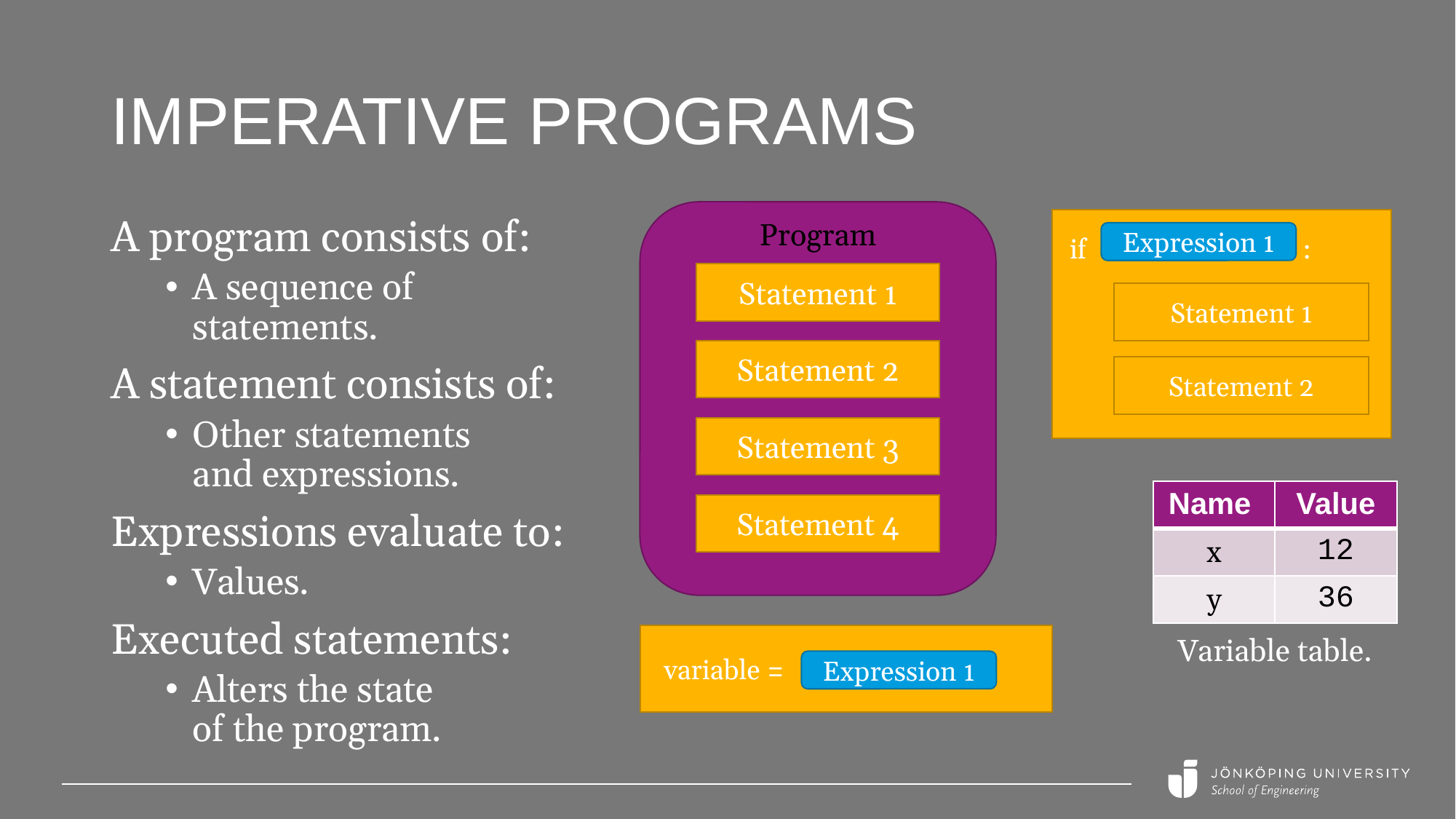

# Imperative programs

Program
Statement 1
Statement 2
Statement 3
Statement 4
A program consists of:
A sequence of
statements.
A statement consists of:
Other statements
and expressions.
Expressions evaluate to:
Values.
Executed statements:
Alters the state
of the program.
 if                                 :
Expression 1
Statement 1
Statement 2
| Name | Value |
| --- | --- |
| x | 12 |
| y | 36 |
  variable =
Variable table.
Expression 1